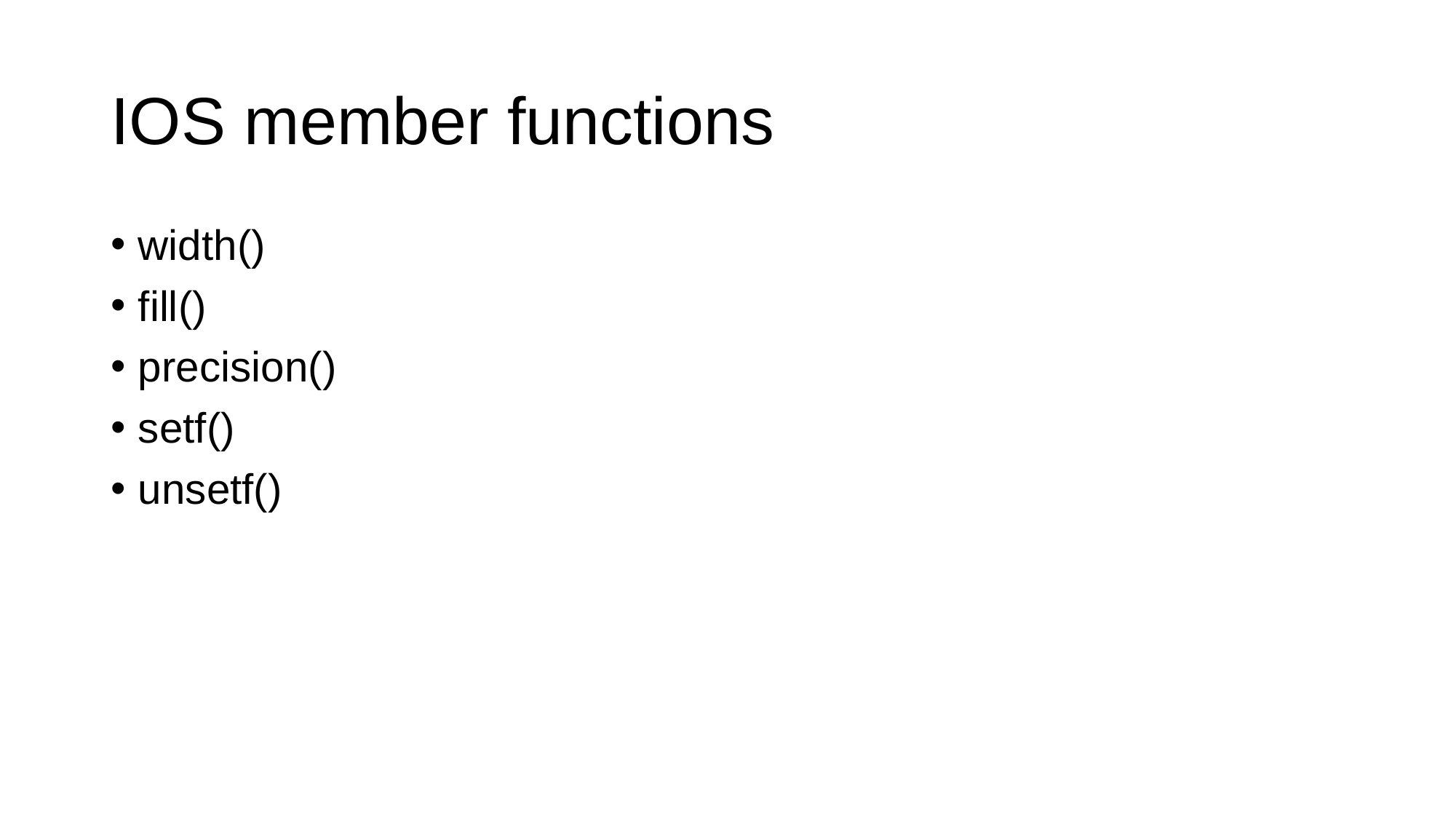

# IOS member functions
width()
fill()
precision()
setf()
unsetf()